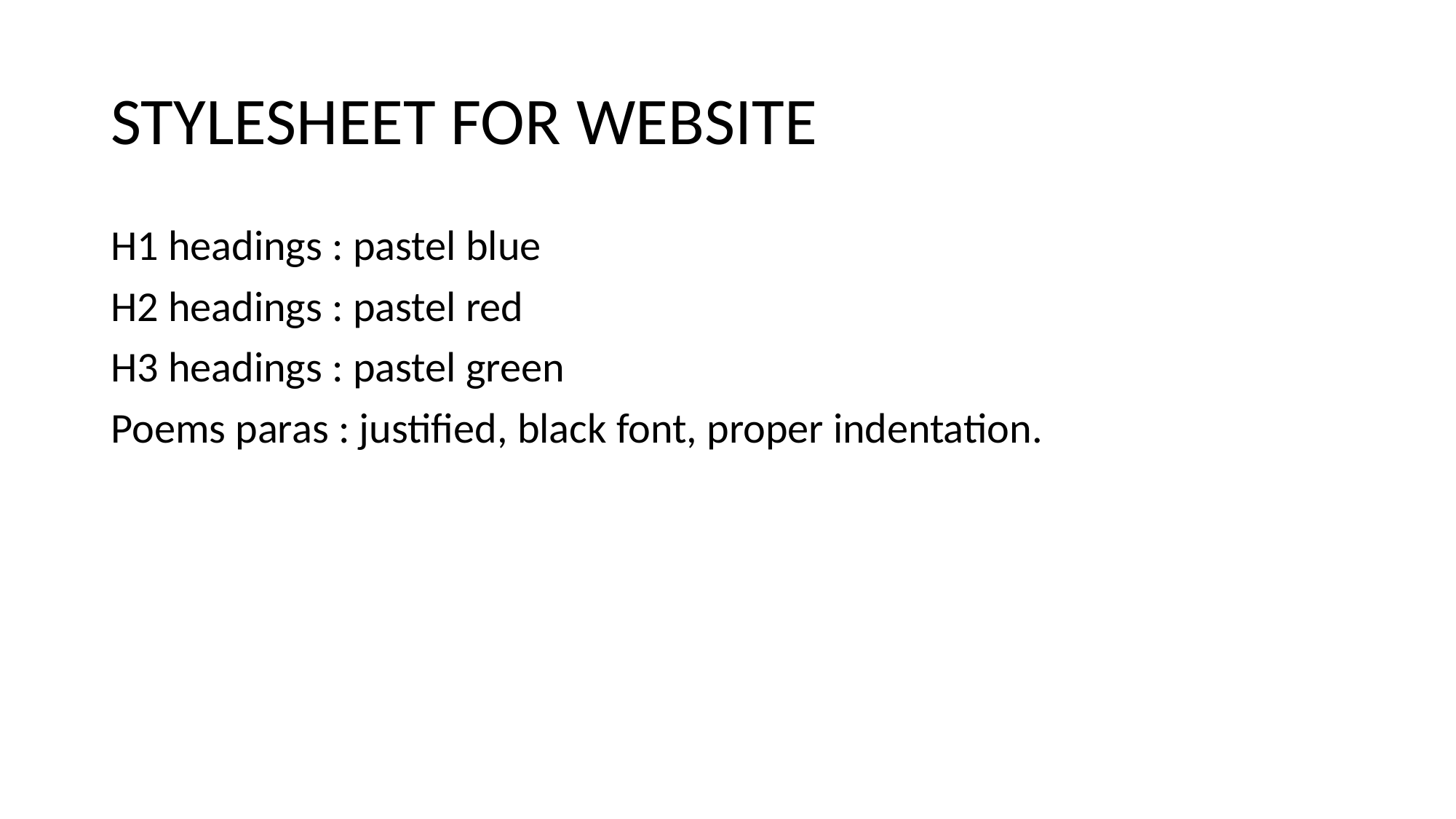

# STYLESHEET FOR WEBSITE
H1 headings : pastel blue
H2 headings : pastel red
H3 headings : pastel green
Poems paras : justified, black font, proper indentation.